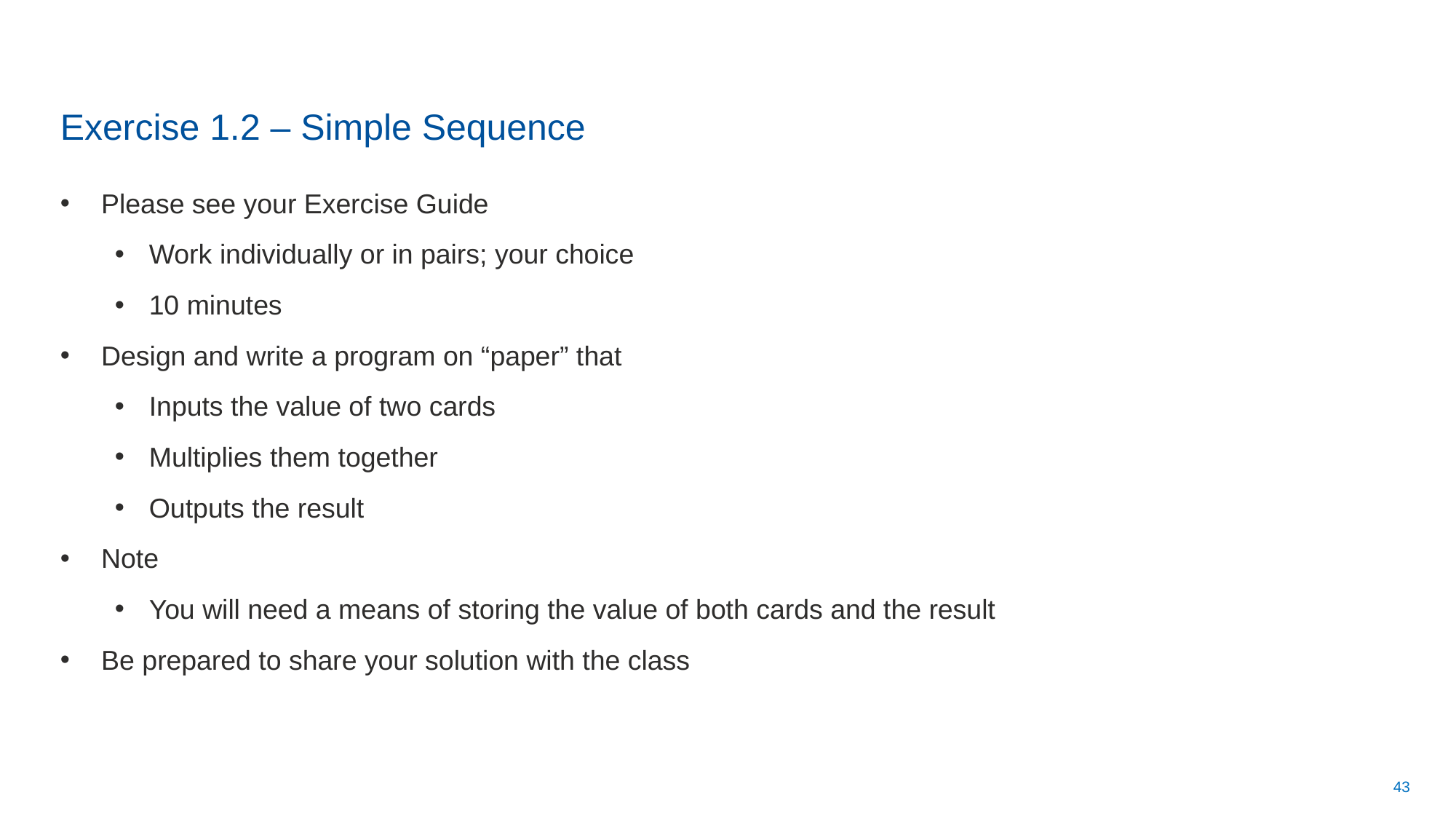

# Exercise 1.2 – Simple Sequence

Please see your Exercise Guide
Work individually or in pairs; your choice
10 minutes
Design and write a program on “paper” that
Inputs the value of two cards
Multiplies them together
Outputs the result
Note
You will need a means of storing the value of both cards and the result
Be prepared to share your solution with the class